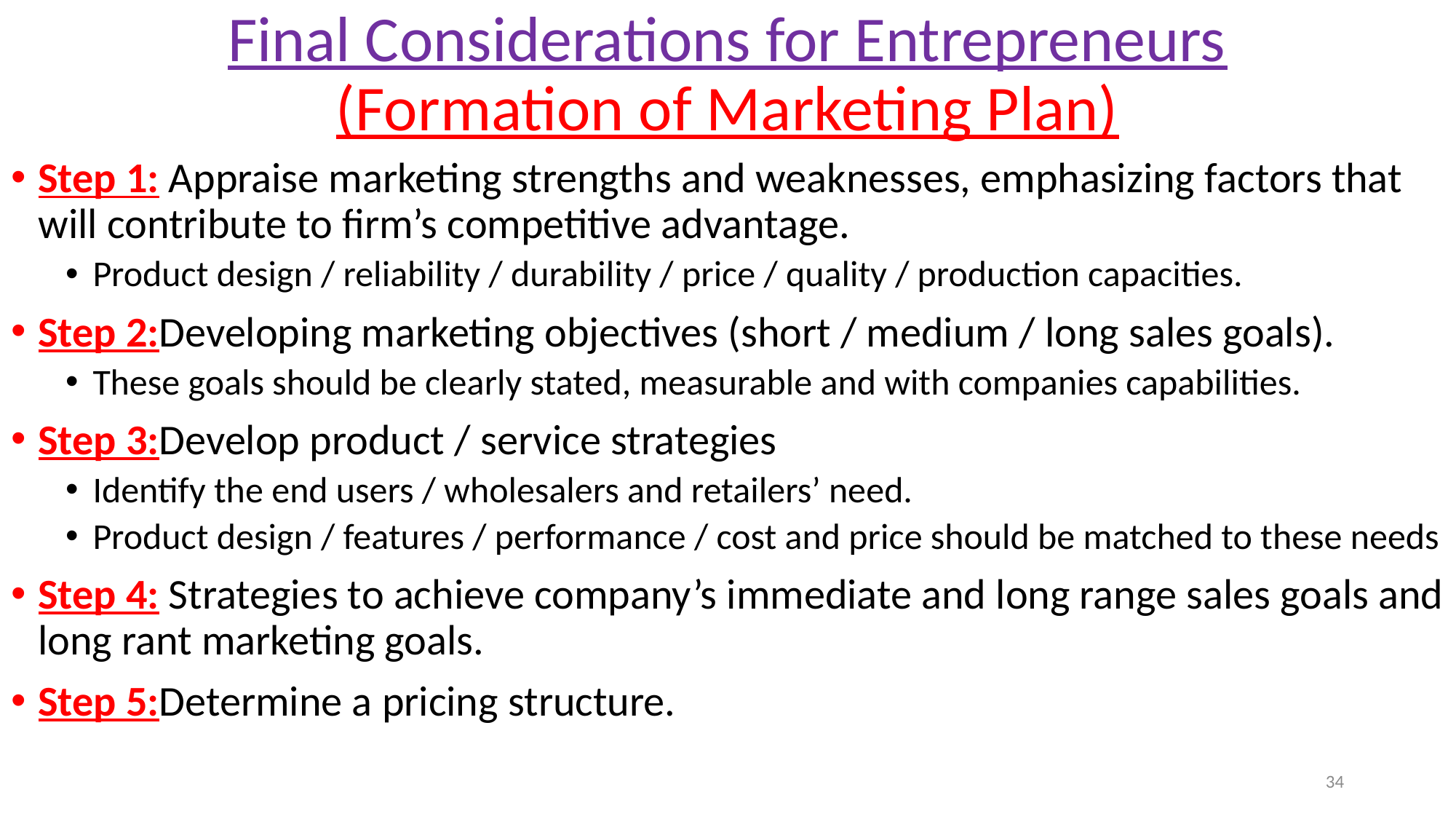

# Final Considerations for Entrepreneurs (Formation of Marketing Plan)
Step 1: Appraise marketing strengths and weaknesses, emphasizing factors that will contribute to firm’s competitive advantage.
Product design / reliability / durability / price / quality / production capacities.
Step 2:Developing marketing objectives (short / medium / long sales goals).
These goals should be clearly stated, measurable and with companies capabilities.
Step 3:Develop product / service strategies
Identify the end users / wholesalers and retailers’ need.
Product design / features / performance / cost and price should be matched to these needs
Step 4: Strategies to achieve company’s immediate and long range sales goals and long rant marketing goals.
Step 5:Determine a pricing structure.
34